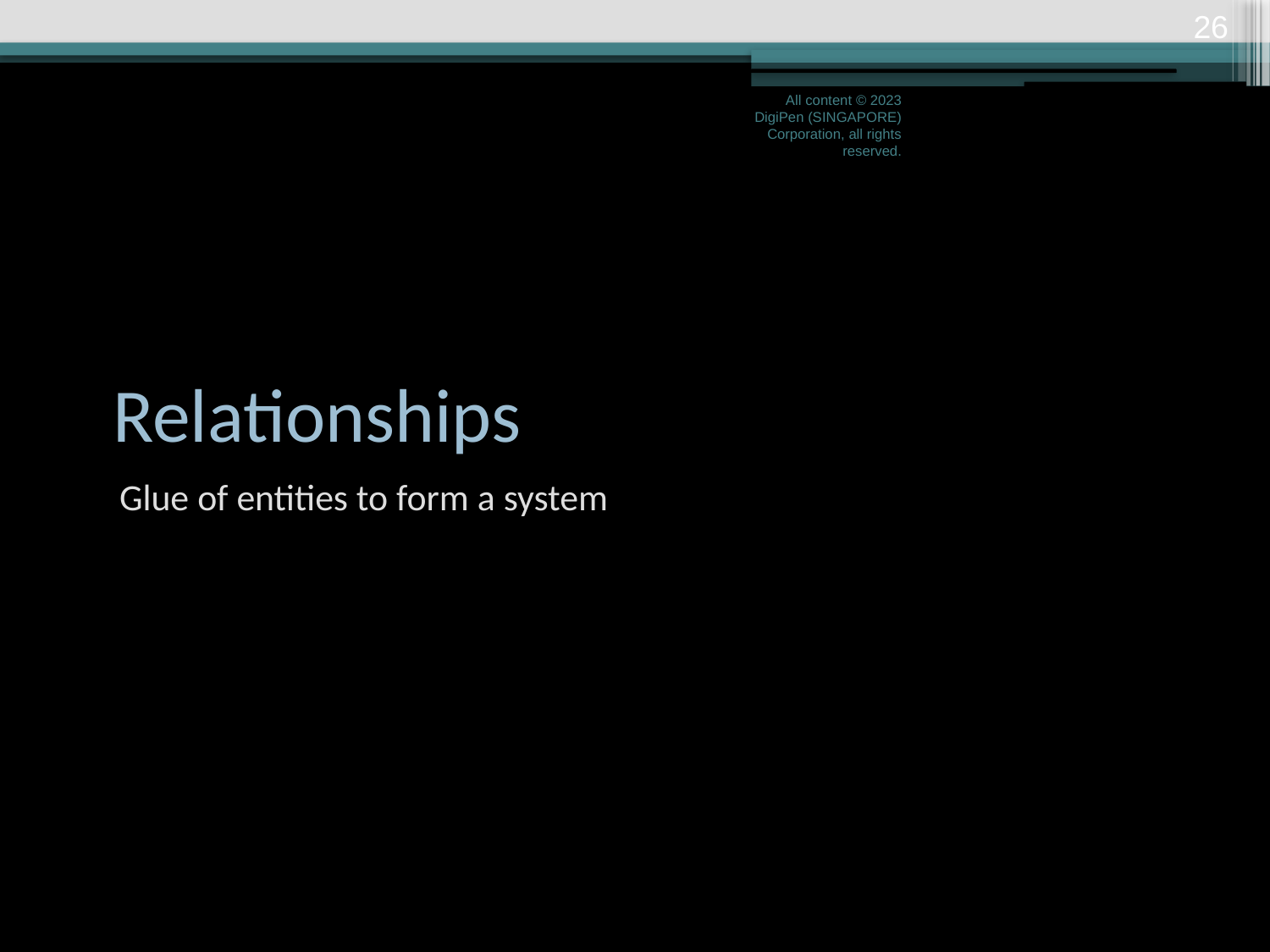

26
All content © 2023 DigiPen (SINGAPORE) Corporation, all rights reserved.
# Relationships
Glue of entities to form a system